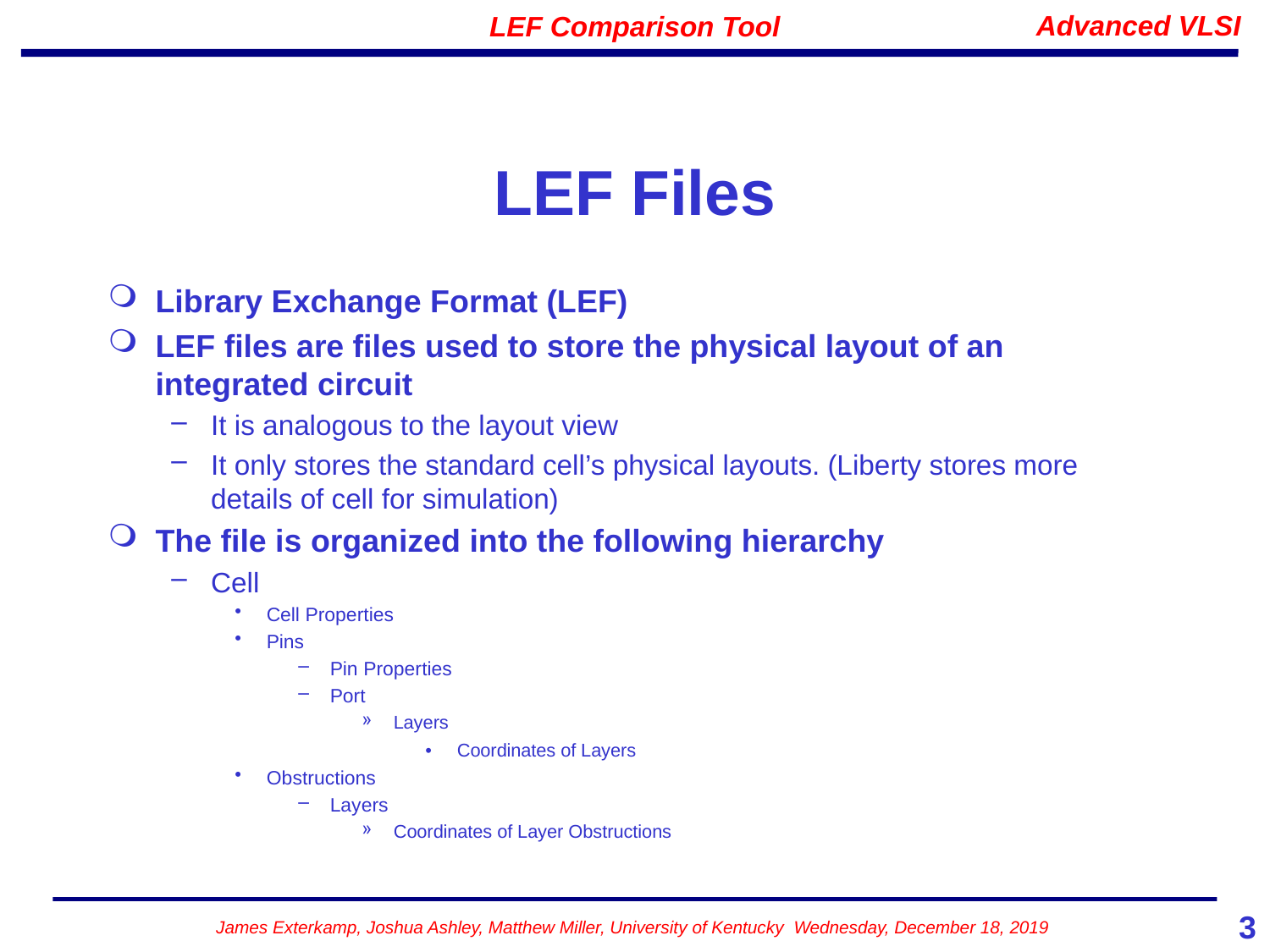

# LEF Files
Library Exchange Format (LEF)
LEF files are files used to store the physical layout of an integrated circuit
It is analogous to the layout view
It only stores the standard cell’s physical layouts. (Liberty stores more details of cell for simulation)
The file is organized into the following hierarchy
Cell
Cell Properties
Pins
Pin Properties
Port
Layers
Coordinates of Layers
Obstructions
Layers
Coordinates of Layer Obstructions